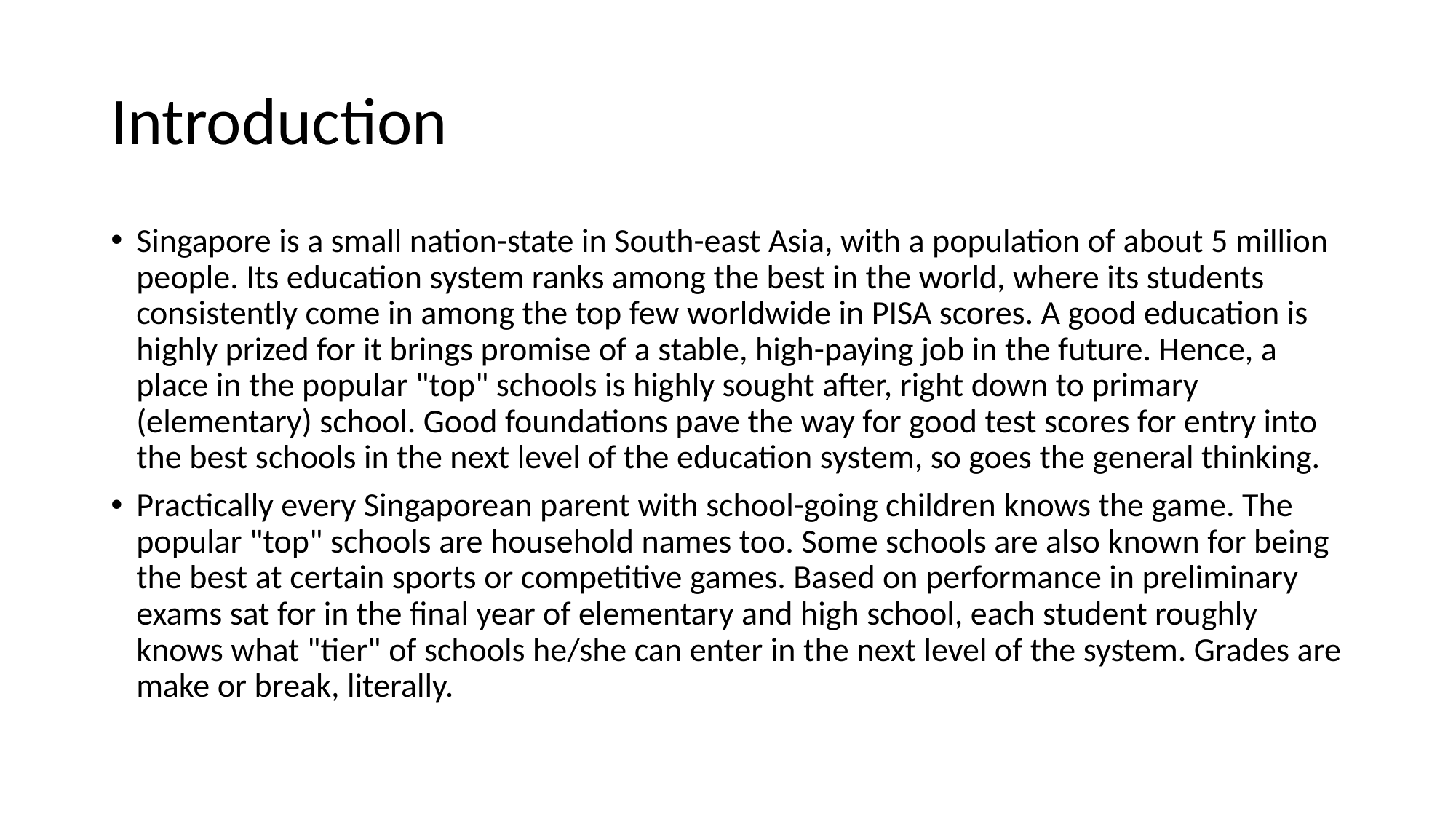

# Introduction
Singapore is a small nation-state in South-east Asia, with a population of about 5 million people. Its education system ranks among the best in the world, where its students consistently come in among the top few worldwide in PISA scores. A good education is highly prized for it brings promise of a stable, high-paying job in the future. Hence, a place in the popular "top" schools is highly sought after, right down to primary (elementary) school. Good foundations pave the way for good test scores for entry into the best schools in the next level of the education system, so goes the general thinking.
Practically every Singaporean parent with school-going children knows the game. The popular "top" schools are household names too. Some schools are also known for being the best at certain sports or competitive games. Based on performance in preliminary exams sat for in the final year of elementary and high school, each student roughly knows what "tier" of schools he/she can enter in the next level of the system. Grades are make or break, literally.